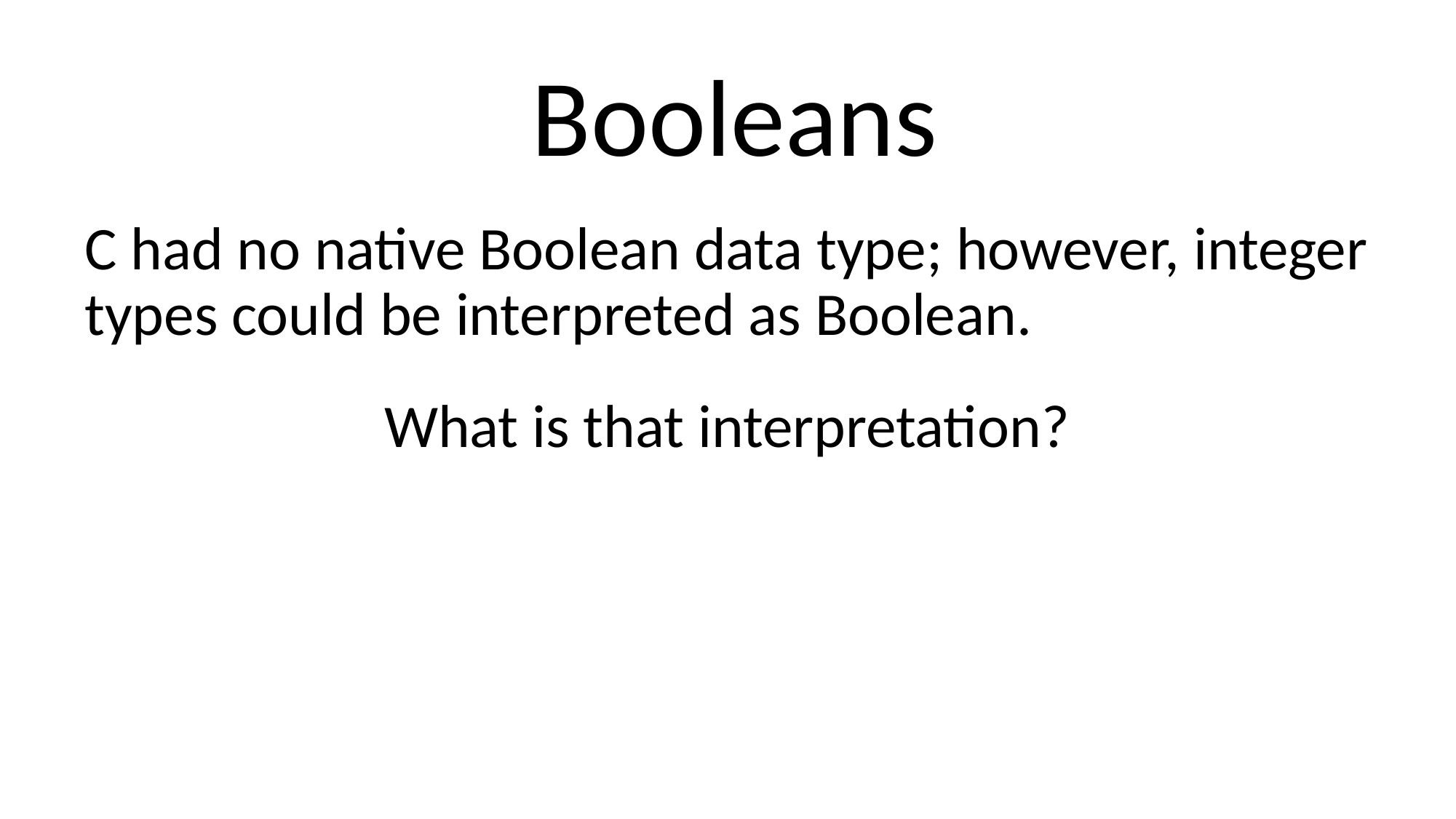

# Booleans
C had no native Boolean data type; however, integer types could be interpreted as Boolean.

What is that interpretation?